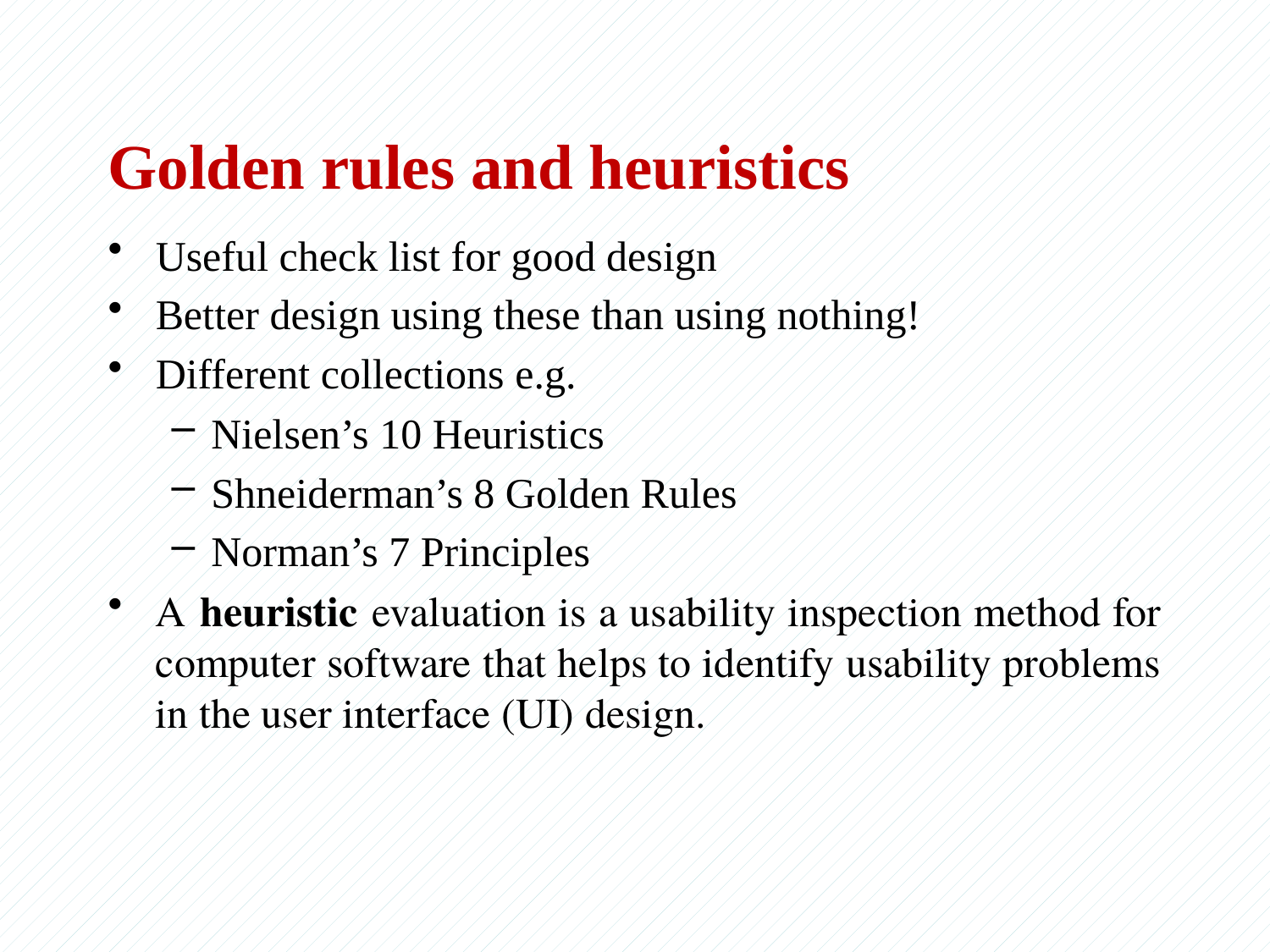

# Golden rules and heuristics
Useful check list for good design
Better design using these than using nothing!
Different collections e.g.
Nielsen’s 10 Heuristics
Shneiderman’s 8 Golden Rules
Norman’s 7 Principles
A heuristic evaluation is a usability inspection method for computer software that helps to identify usability problems in the user interface (UI) design.
Compiled by : Musa Ahmed (MSc.)
13